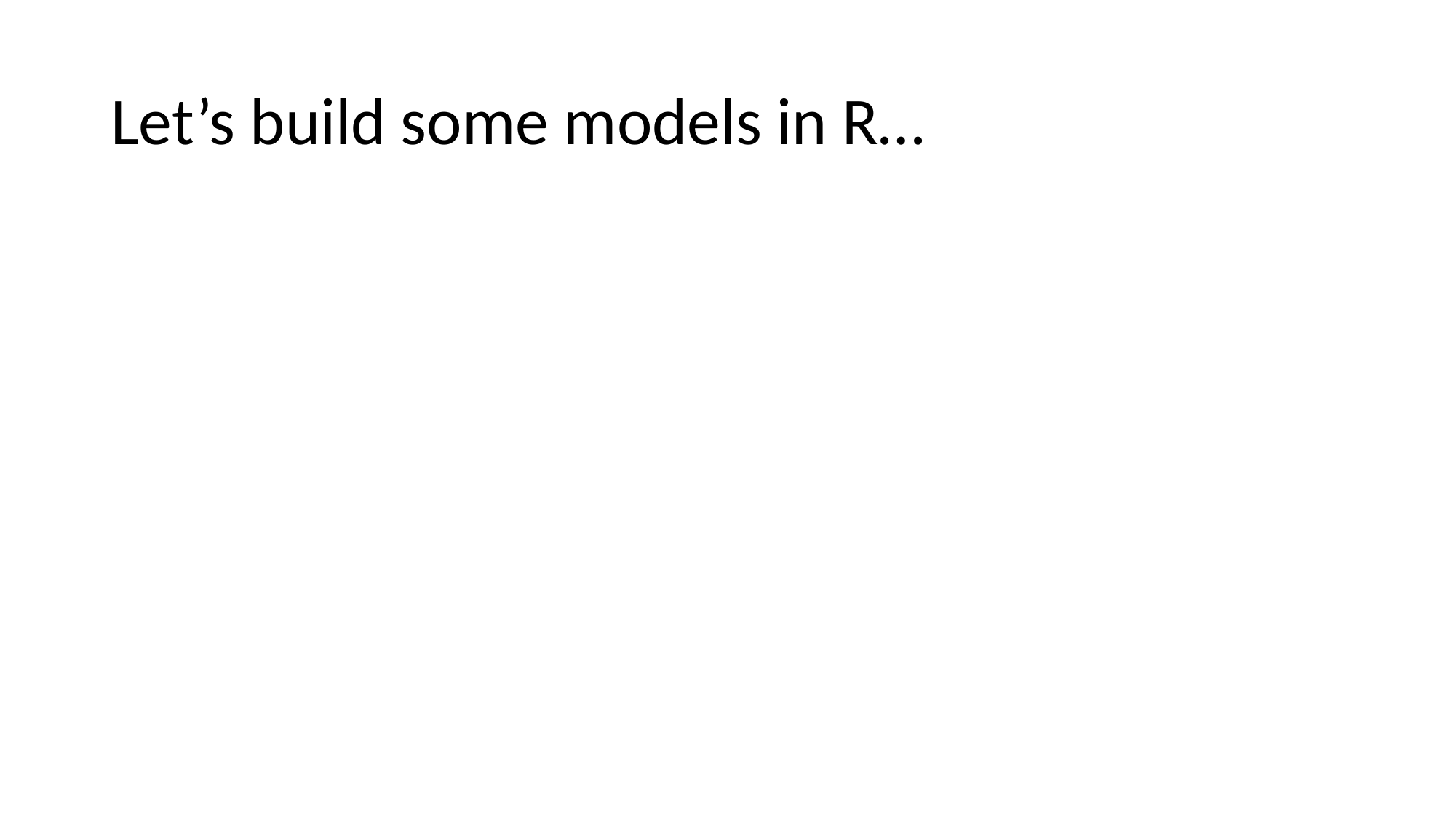

# Let’s build some models in R…